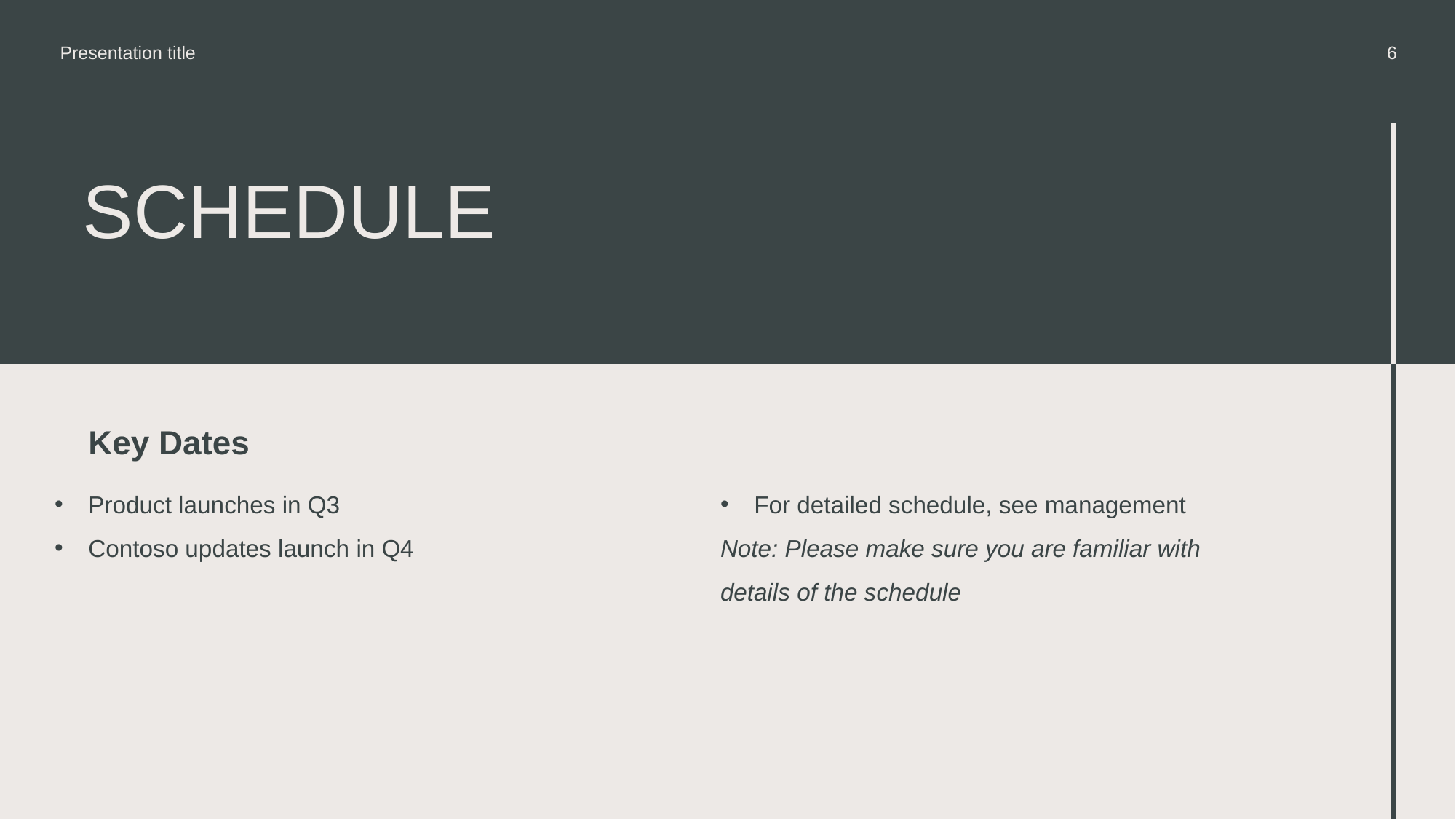

Presentation title
6
# SCHEDULE
Key Dates

Product launches in Q3
Contoso updates launch in Q4
For detailed schedule, see management
Note: Please make sure you are familiar with details of the schedule